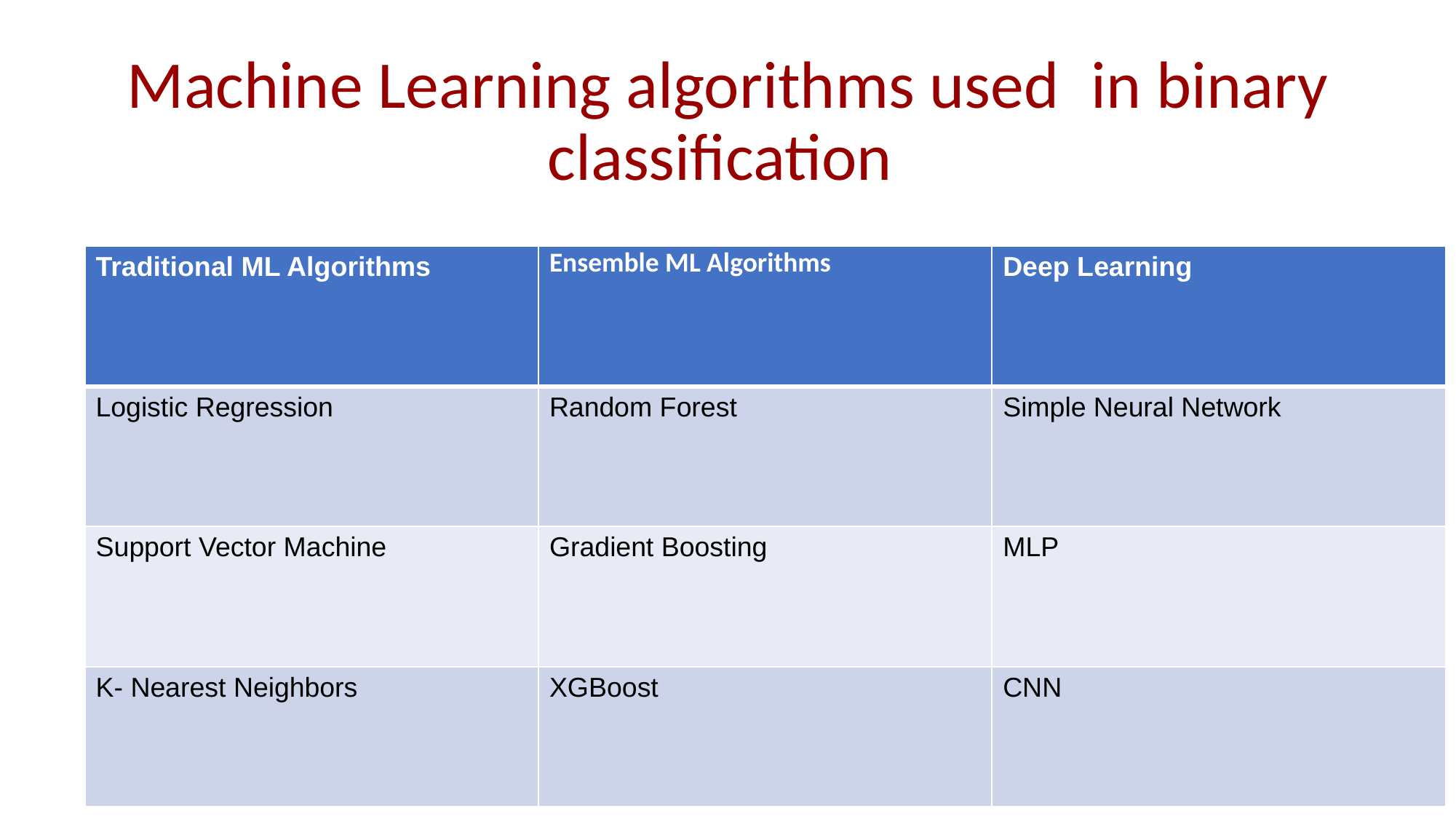

# Machine Learning algorithms used  in binary classification

| Traditional ML Algorithms | Ensemble ML Algorithms | Deep Learning |
| --- | --- | --- |
| Logistic Regression | Random Forest | Simple Neural Network |
| Support Vector Machine | Gradient Boosting | MLP |
| K- Nearest Neighbors | XGBoost | CNN |